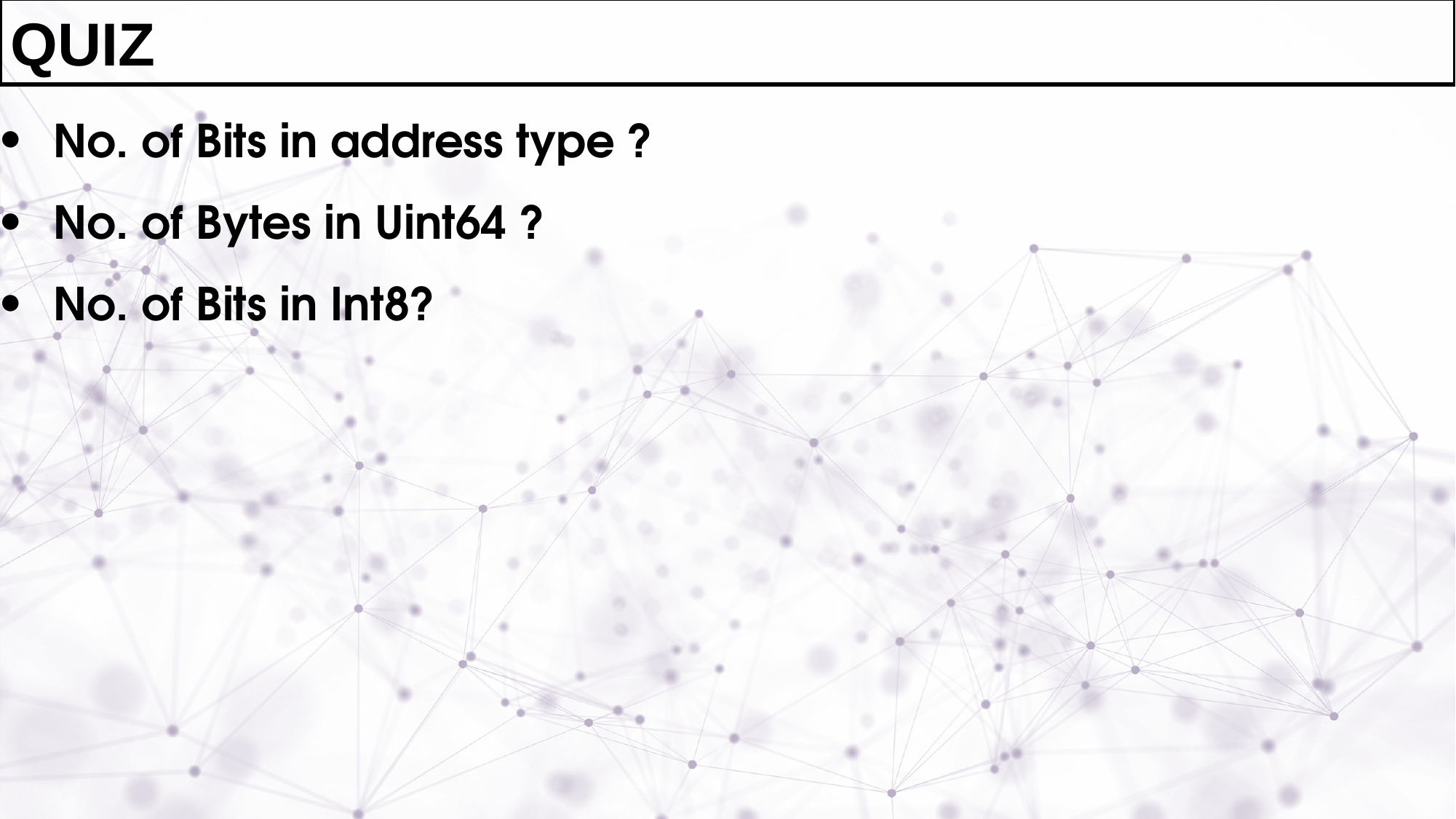

QUIZ
No. of Bits in address type ?
No. of Bytes in Uint64 ?
No. of Bits in Int8?